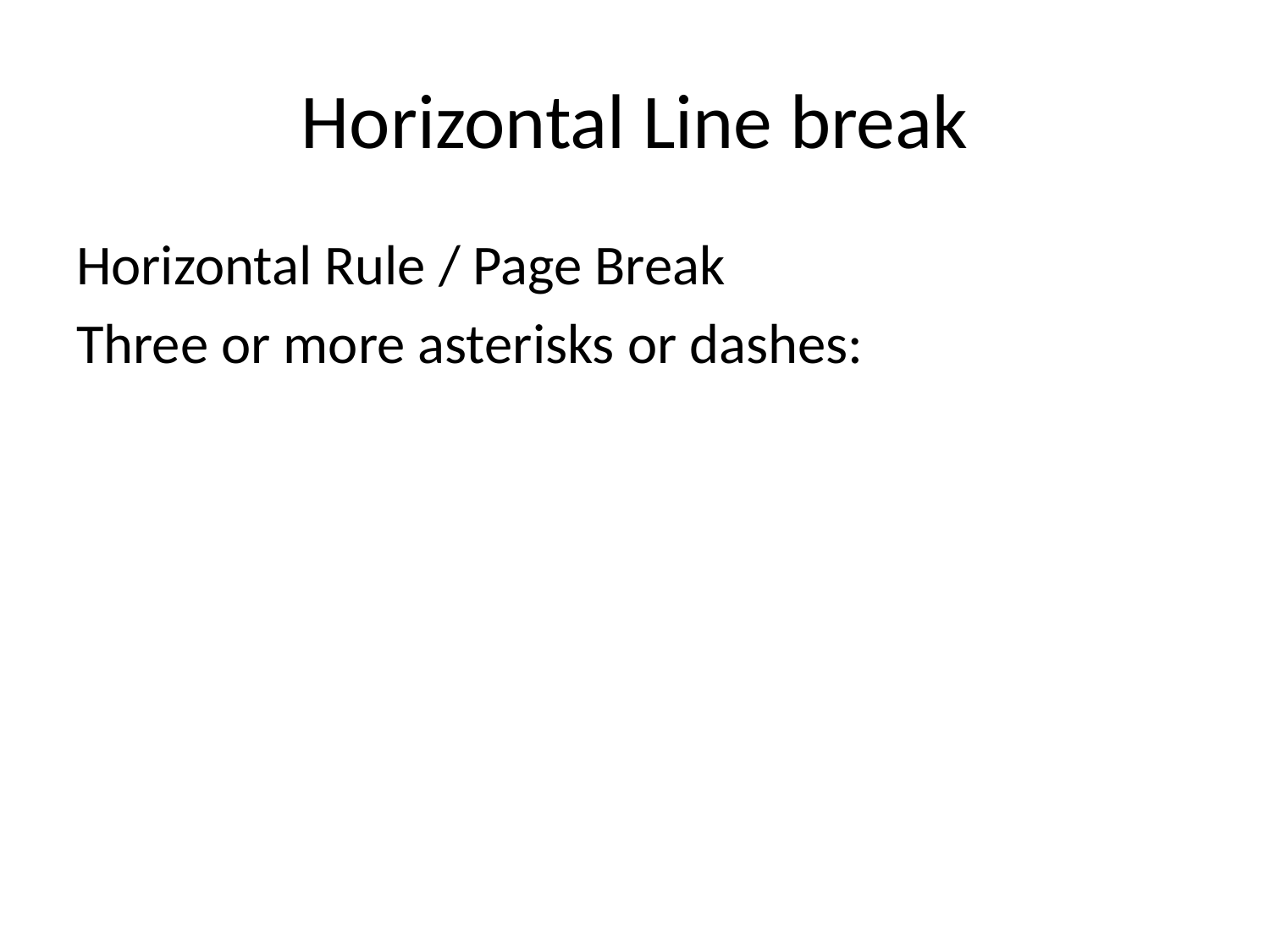

# Horizontal Line break
Horizontal Rule / Page Break
Three or more asterisks or dashes: